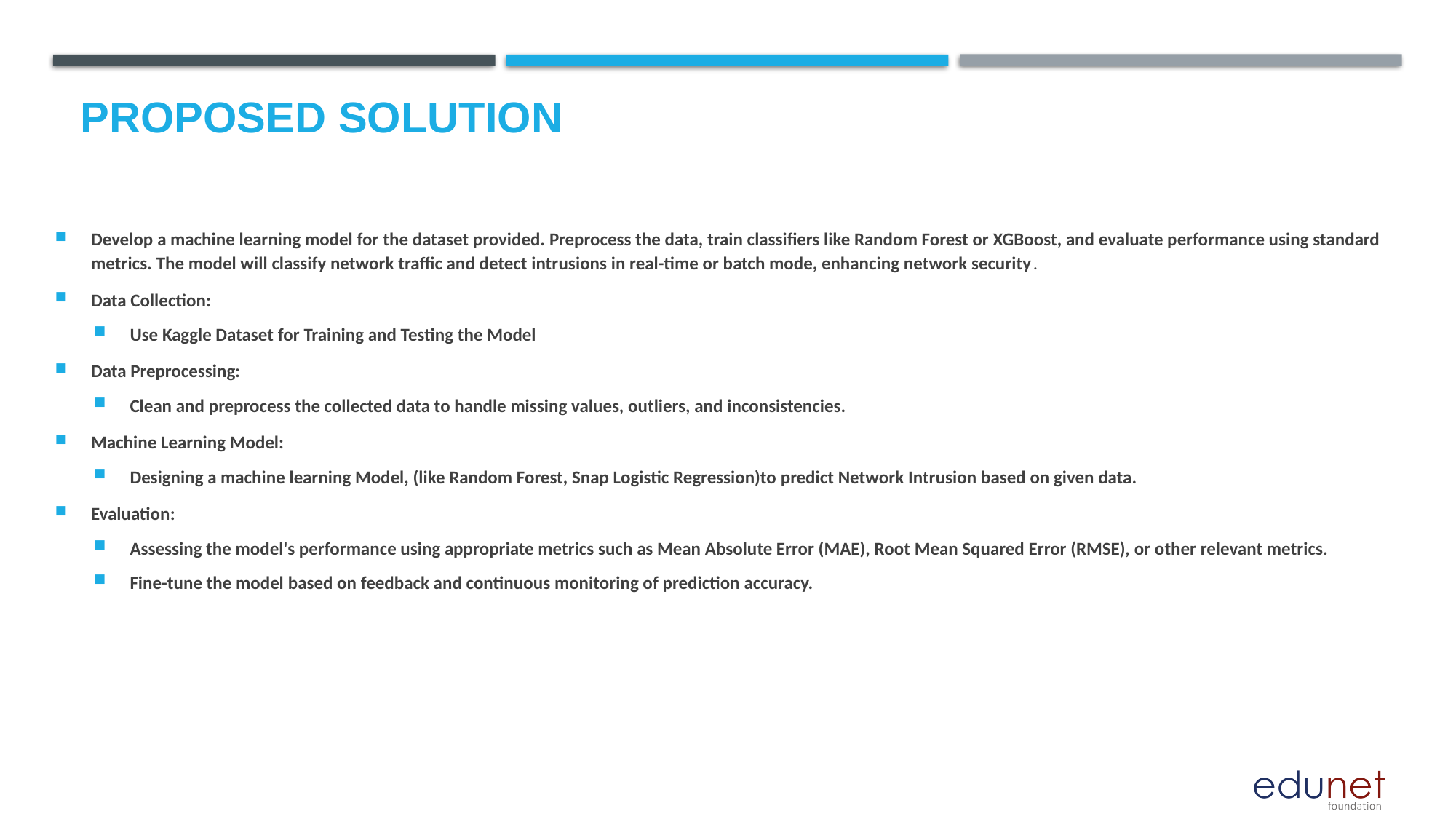

# Proposed Solution
Develop a machine learning model for the dataset provided. Preprocess the data, train classifiers like Random Forest or XGBoost, and evaluate performance using standard metrics. The model will classify network traffic and detect intrusions in real-time or batch mode, enhancing network security.
Data Collection:
Use Kaggle Dataset for Training and Testing the Model
Data Preprocessing:
Clean and preprocess the collected data to handle missing values, outliers, and inconsistencies.
Machine Learning Model:
Designing a machine learning Model, (like Random Forest, Snap Logistic Regression)to predict Network Intrusion based on given data.
Evaluation:
Assessing the model's performance using appropriate metrics such as Mean Absolute Error (MAE), Root Mean Squared Error (RMSE), or other relevant metrics.
Fine-tune the model based on feedback and continuous monitoring of prediction accuracy.